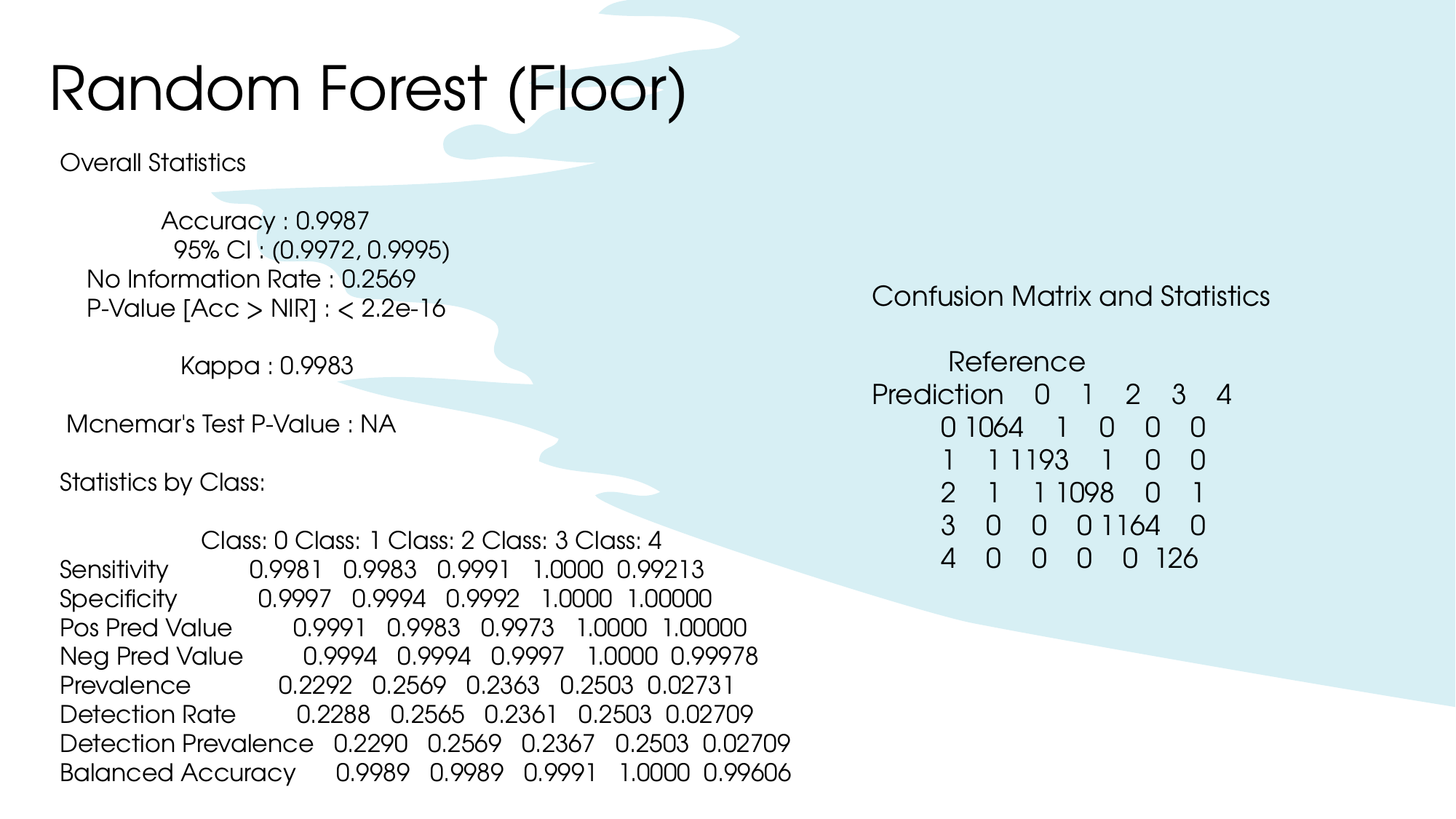

Random Forest (Floor)
Overall Statistics

               Accuracy : 0.9987
                 95% CI : (0.9972, 0.9995)
    No Information Rate : 0.2569
    P-Value [Acc > NIR] : < 2.2e-16

                  Kappa : 0.9983

 Mcnemar's Test P-Value : NA

Statistics by Class:

                     Class: 0 Class: 1 Class: 2 Class: 3 Class: 4
Sensitivity            0.9981   0.9983   0.9991   1.0000  0.99213
Specificity            0.9997   0.9994   0.9992   1.0000  1.00000
Pos Pred Value         0.9991   0.9983   0.9973   1.0000  1.00000
Neg Pred Value         0.9994   0.9994   0.9997   1.0000  0.99978
Prevalence             0.2292   0.2569   0.2363   0.2503  0.02731
Detection Rate         0.2288   0.2565   0.2361   0.2503  0.02709
Detection Prevalence   0.2290   0.2569   0.2367   0.2503  0.02709
Balanced Accuracy      0.9989   0.9989   0.9991   1.0000  0.99606
Confusion Matrix and Statistics

          Reference
Prediction    0    1    2    3    4
         0 1064    1    0    0    0
         1    1 1193    1    0    0
         2    1    1 1098    0    1
         3    0    0    0 1164    0
         4    0    0    0    0  126